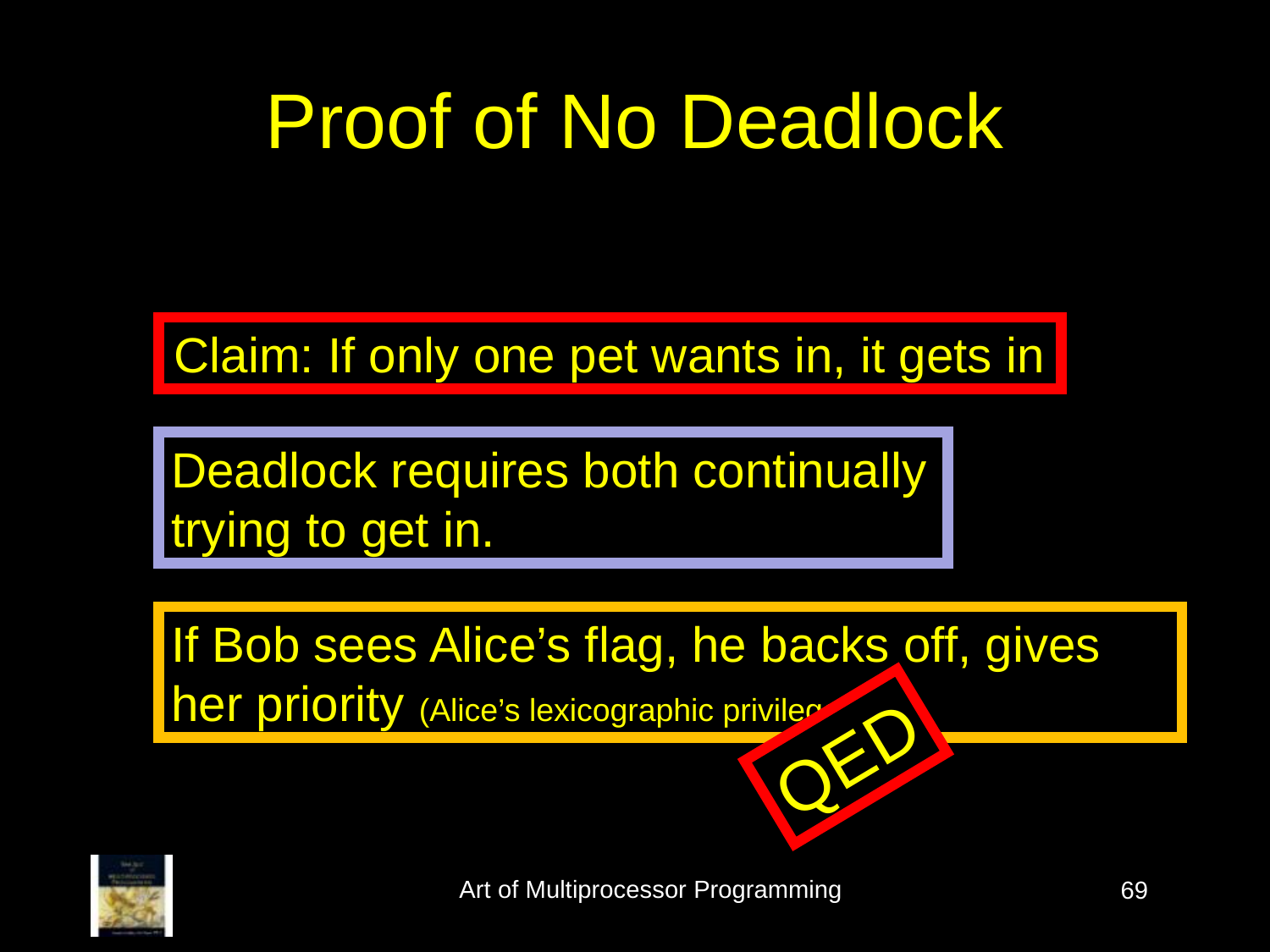

Proof of No Deadlock
Claim: If only one pet wants in, it gets in
Deadlock requires both continually trying to get in.
If Bob sees Alice’s flag, he backs off, gives her priority (Alice’s lexicographic privilege)
QED
Art of Multiprocessor Programming
69